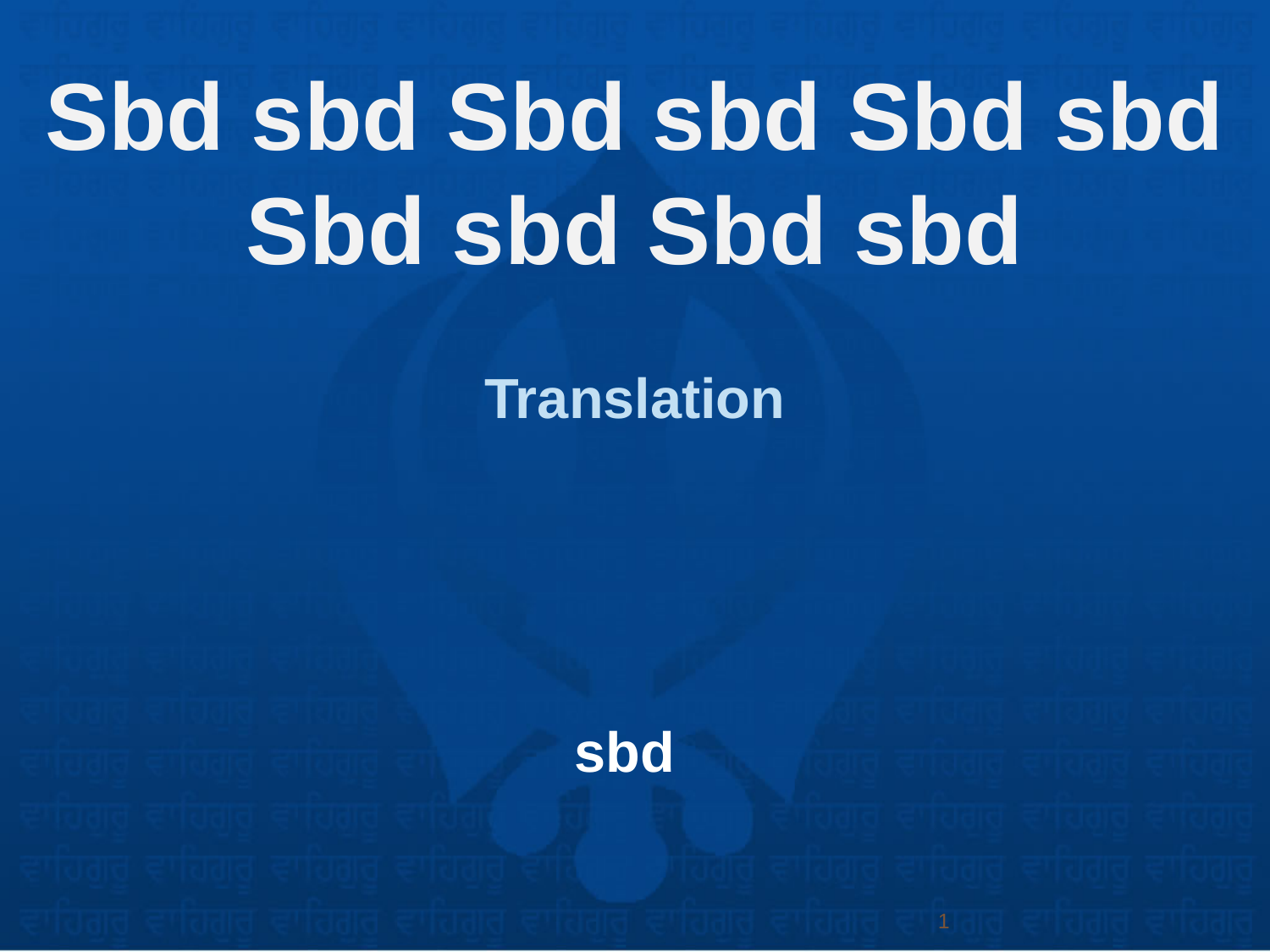

Sbd sbd Sbd sbd Sbd sbd Sbd sbd Sbd sbd
Translation
sbd
1